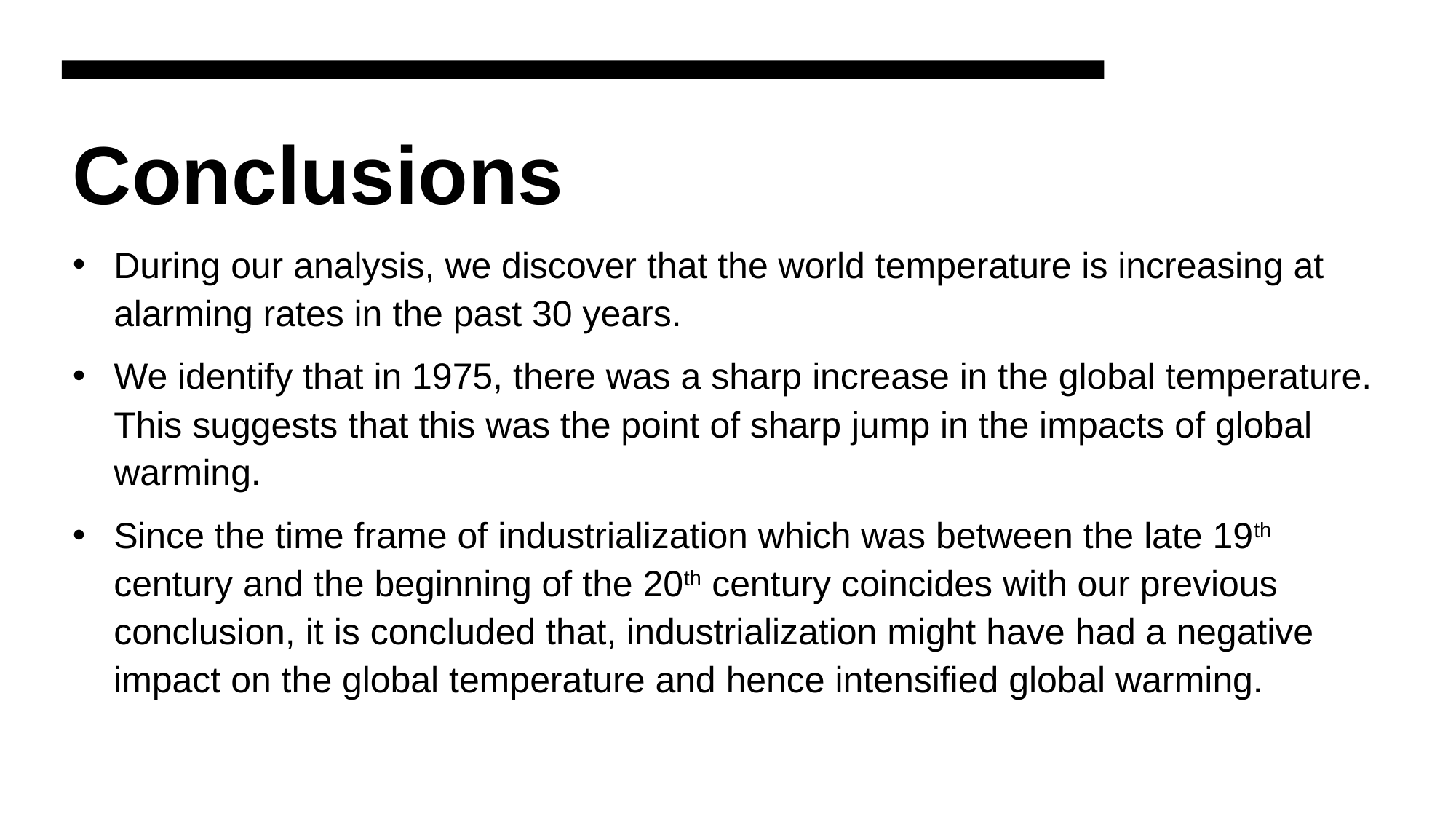

# Conclusions
During our analysis, we discover that the world temperature is increasing at alarming rates in the past 30 years.
We identify that in 1975, there was a sharp increase in the global temperature. This suggests that this was the point of sharp jump in the impacts of global warming.
Since the time frame of industrialization which was between the late 19th century and the beginning of the 20th century coincides with our previous conclusion, it is concluded that, industrialization might have had a negative impact on the global temperature and hence intensified global warming.